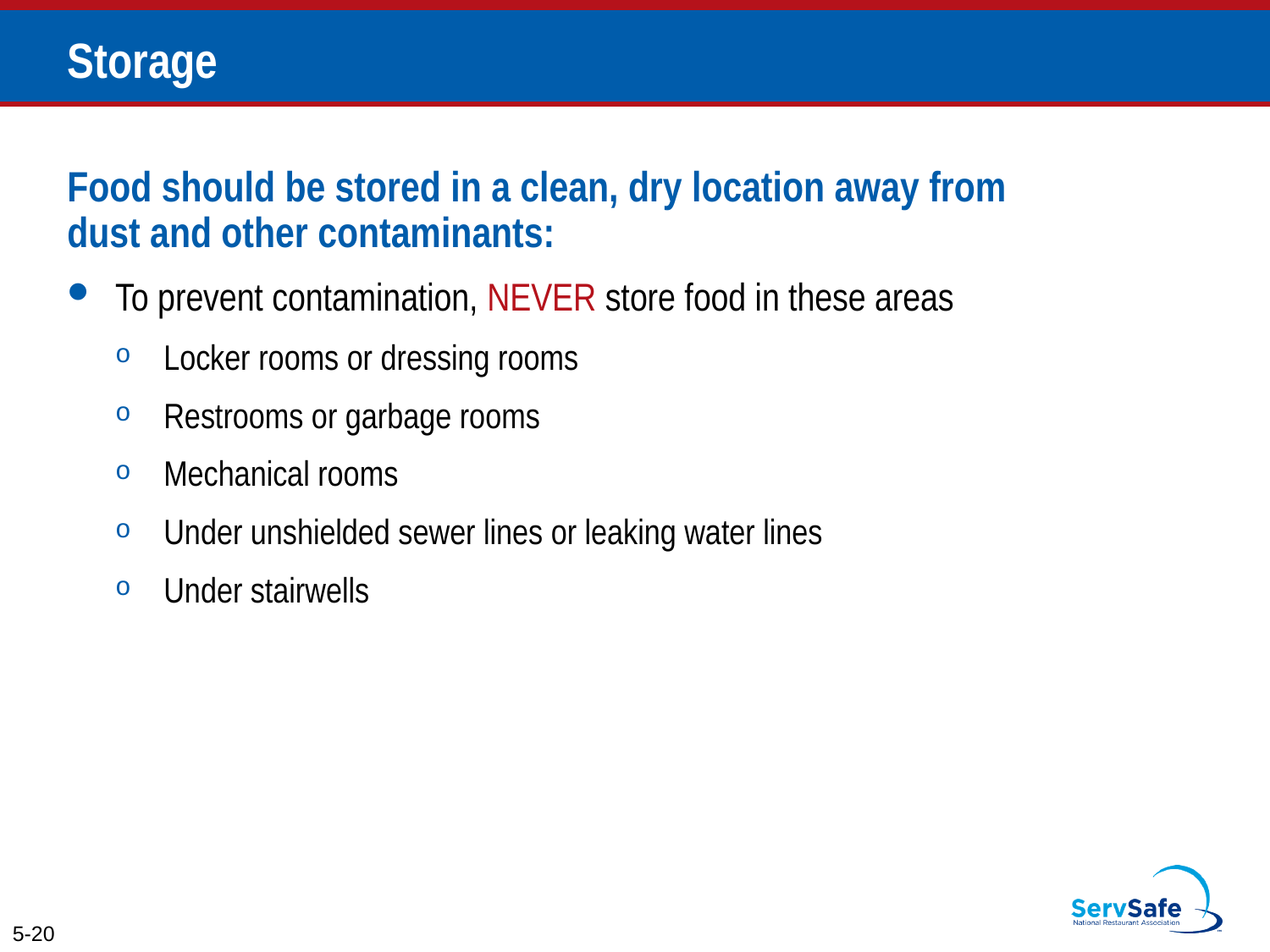

# Storage
Food should be stored in a clean, dry location away from dust and other contaminants:
To prevent contamination, NEVER store food in these areas
Locker rooms or dressing rooms
Restrooms or garbage rooms
Mechanical rooms
Under unshielded sewer lines or leaking water lines
Under stairwells
5-20